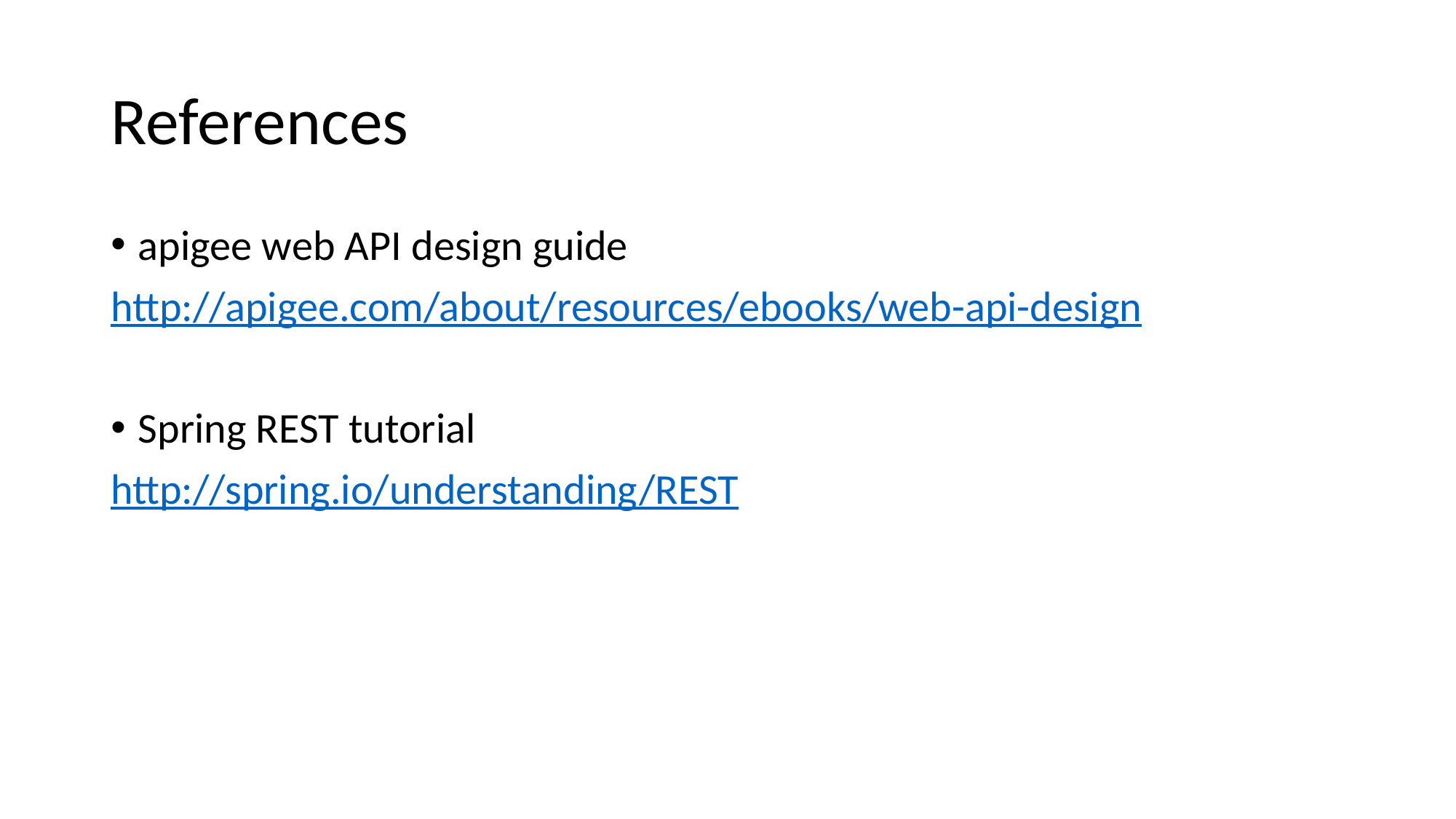

# References
apigee web API design guide
http://apigee.com/about/resources/ebooks/web-api-design

Spring REST tutorial
http://spring.io/understanding/REST